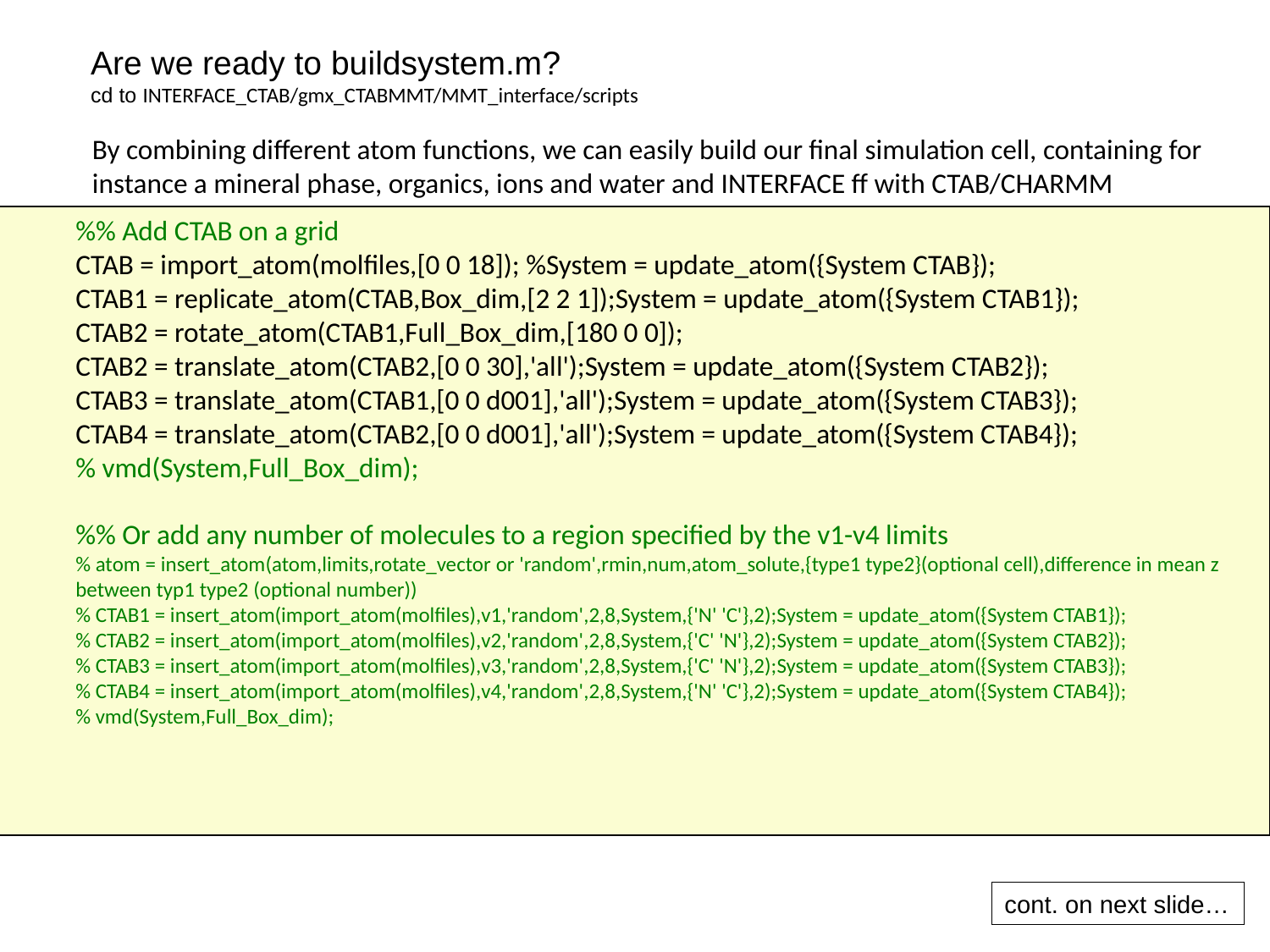

# Are we ready to buildsystem.m? cd to INTERFACE_CTAB/gmx_CTABMMT/MMT_interface/scripts
By combining different atom functions, we can easily build our final simulation cell, containing for instance a mineral phase, organics, ions and water and INTERFACE ff with CTAB/CHARMM
%% Add CTAB on a grid
CTAB = import_atom(molfiles,[0 0 18]); %System = update_atom({System CTAB});
CTAB1 = replicate_atom(CTAB,Box_dim,[2 2 1]);System = update_atom({System CTAB1});
CTAB2 = rotate_atom(CTAB1,Full_Box_dim,[180 0 0]);
CTAB2 = translate_atom(CTAB2,[0 0 30],'all');System = update_atom({System CTAB2});
CTAB3 = translate_atom(CTAB1,[0 0 d001],'all');System = update_atom({System CTAB3});
CTAB4 = translate_atom(CTAB2,[0 0 d001],'all');System = update_atom({System CTAB4});
% vmd(System,Full_Box_dim);

%% Or add any number of molecules to a region specified by the v1-v4 limits
% atom = insert_atom(atom,limits,rotate_vector or 'random',rmin,num,atom_solute,{type1 type2}(optional cell),difference in mean z between typ1 type2 (optional number))
% CTAB1 = insert_atom(import_atom(molfiles),v1,'random',2,8,System,{'N' 'C'},2);System = update_atom({System CTAB1});
% CTAB2 = insert_atom(import_atom(molfiles),v2,'random',2,8,System,{'C' 'N'},2);System = update_atom({System CTAB2});
% CTAB3 = insert_atom(import_atom(molfiles),v3,'random',2,8,System,{'C' 'N'},2);System = update_atom({System CTAB3});
% CTAB4 = insert_atom(import_atom(molfiles),v4,'random',2,8,System,{'N' 'C'},2);System = update_atom({System CTAB4});
% vmd(System,Full_Box_dim);

cont. on next slide…